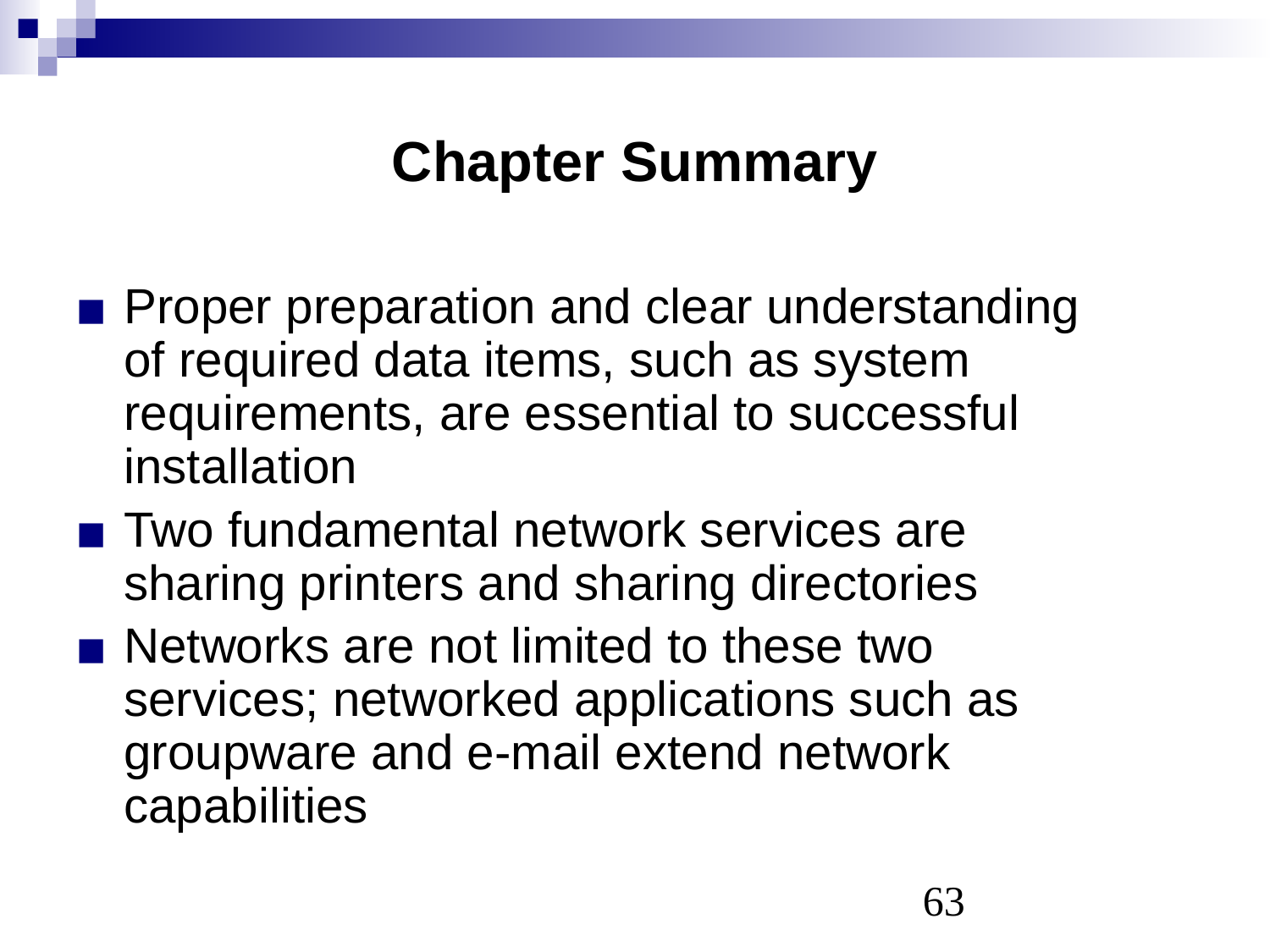

# Chapter Summary
Proper preparation and clear understanding
of required data items, such as system requirements, are essential to successful installation
Two fundamental network services are
sharing printers and sharing directories
Networks are not limited to these two
services; networked applications such as groupware and e-mail extend network capabilities
63